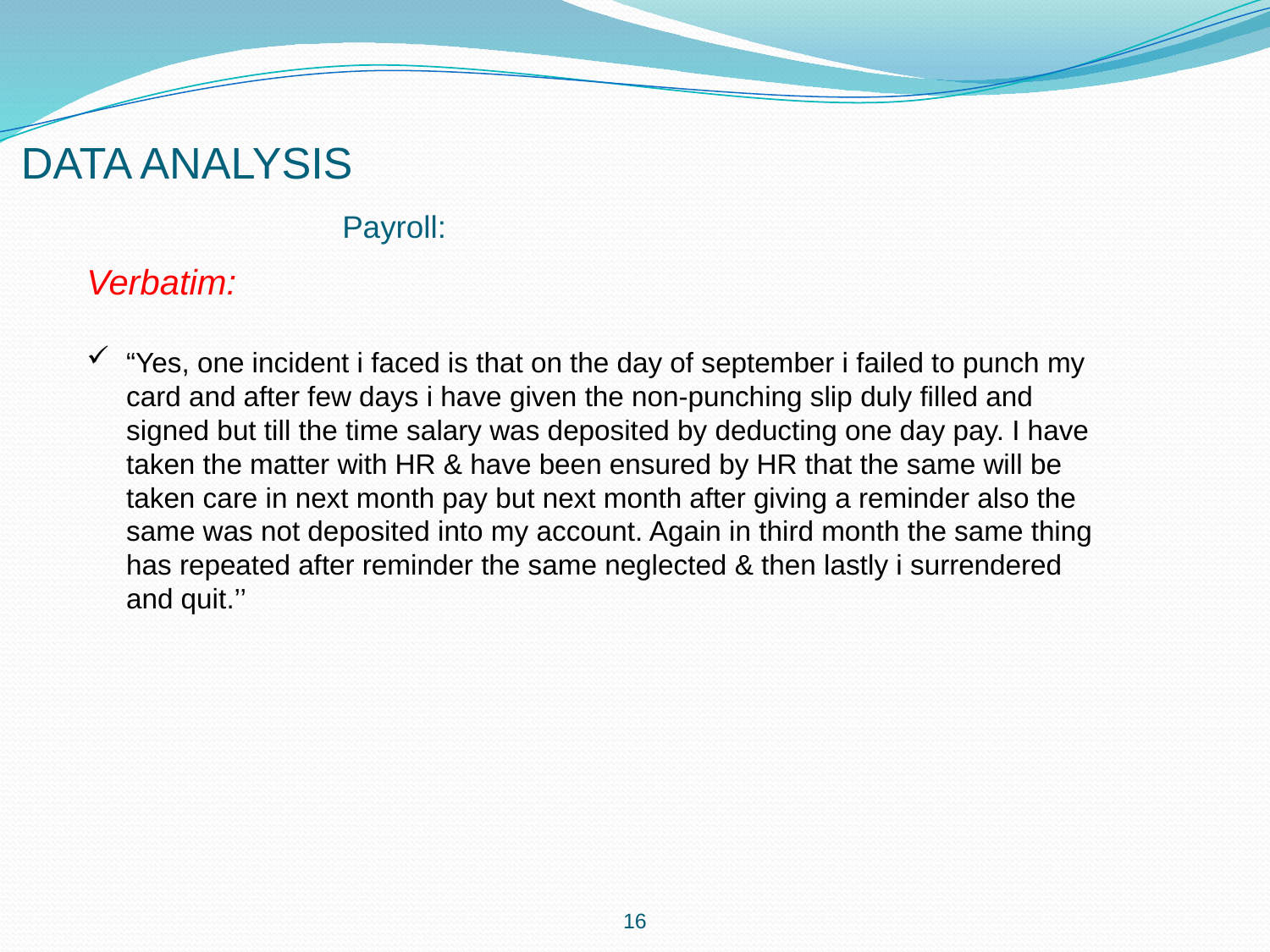

# DATA ANALYSIS Payroll:
Verbatim:

“Yes, one incident i faced is that on the day of september i failed to punch my card and after few days i have given the non-punching slip duly filled and signed but till the time salary was deposited by deducting one day pay. I have taken the matter with HR & have been ensured by HR that the same will be taken care in next month pay but next month after giving a reminder also the same was not deposited into my account. Again in third month the same thing has repeated after reminder the same neglected & then lastly i surrendered and quit.’’

16